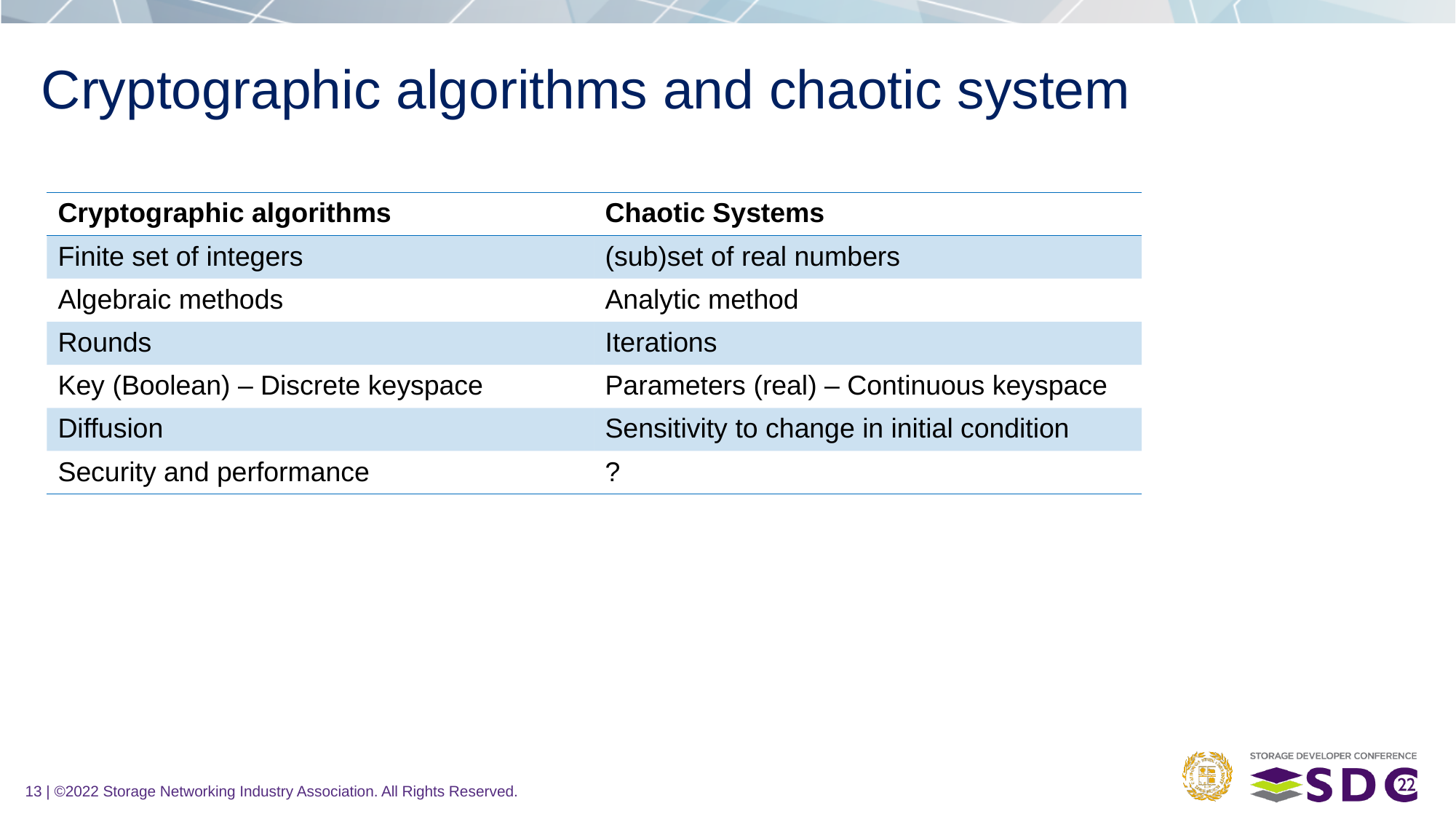

# Cryptographic algorithms and chaotic system
| Cryptographic algorithms | Chaotic Systems |
| --- | --- |
| Finite set of integers | (sub)set of real numbers |
| Algebraic methods | Analytic method |
| Rounds | Iterations |
| Key (Boolean) – Discrete keyspace | Parameters (real) – Continuous keyspace |
| Diffusion | Sensitivity to change in initial condition |
| Security and performance | ? |